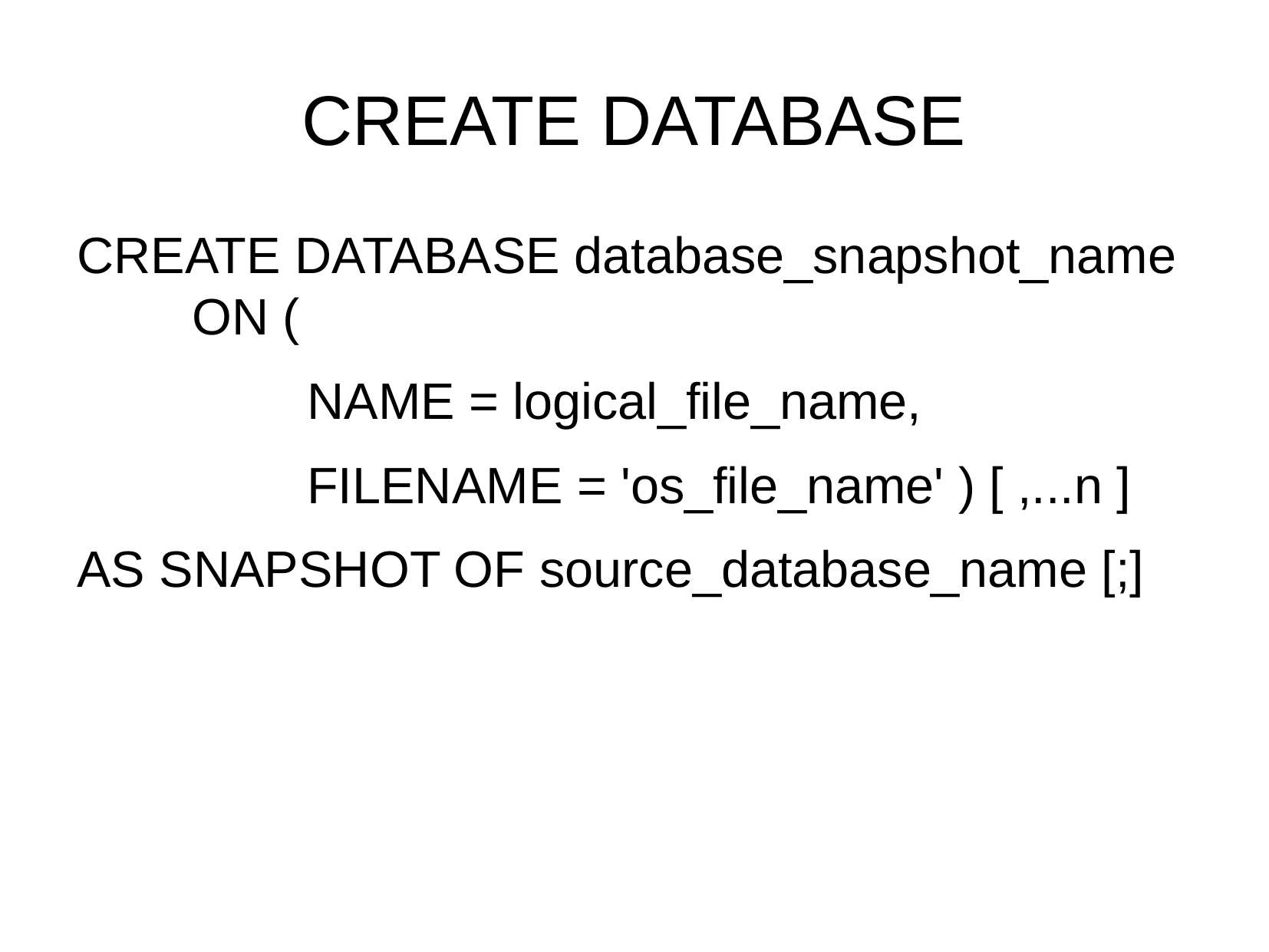

CREATE DATABASE
CREATE DATABASE database_snapshot_name 	ON (
		NAME = logical_file_name,
		FILENAME = 'os_file_name' ) [ ,...n ]
AS SNAPSHOT OF source_database_name [;]